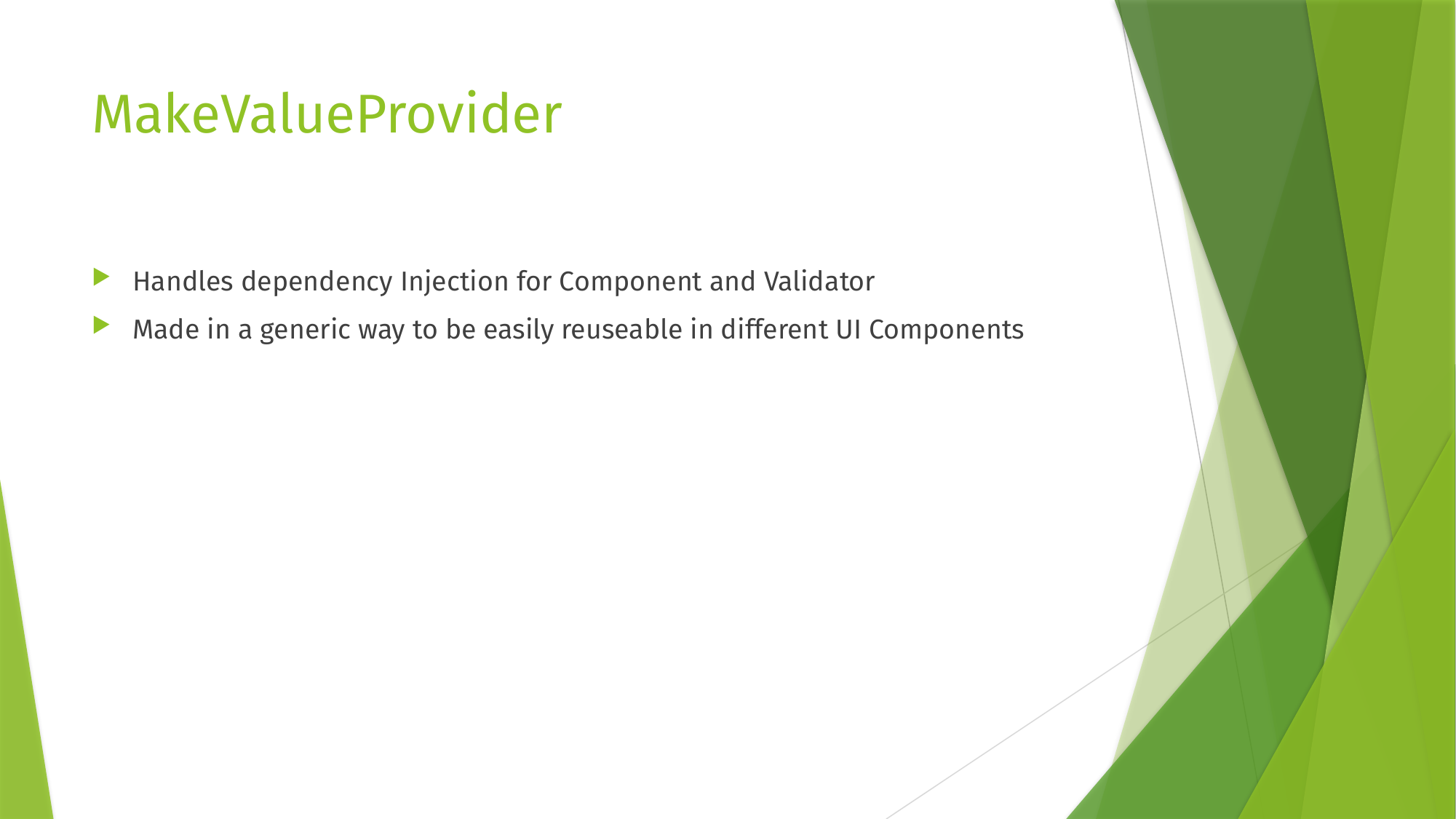

# MakeValueProvider
Handles dependency Injection for Component and Validator
Made in a generic way to be easily reuseable in different UI Components